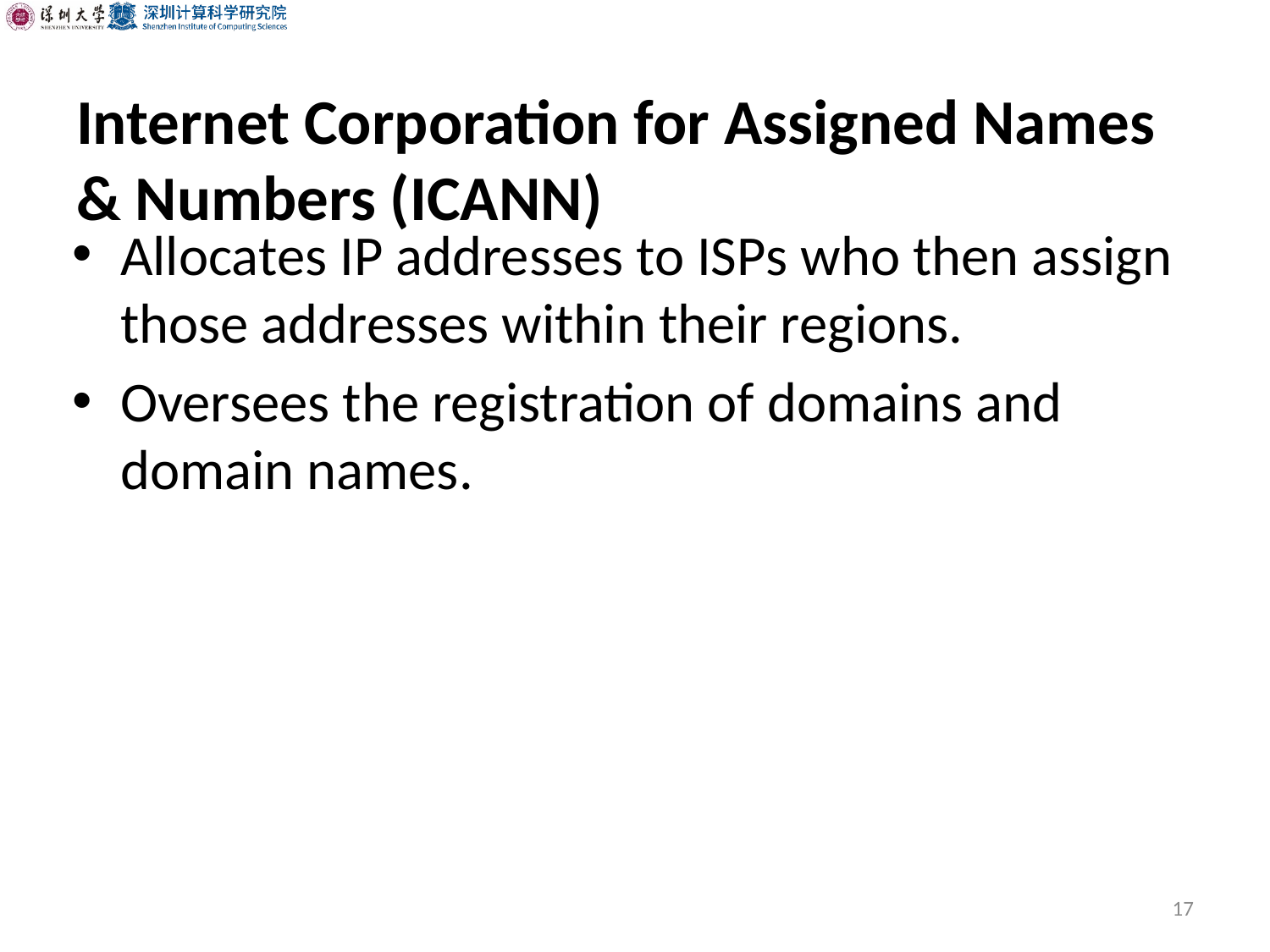

# Internet Corporation for Assigned Names & Numbers (ICANN)
Allocates IP addresses to ISPs who then assign those addresses within their regions.
Oversees the registration of domains and domain names.

17